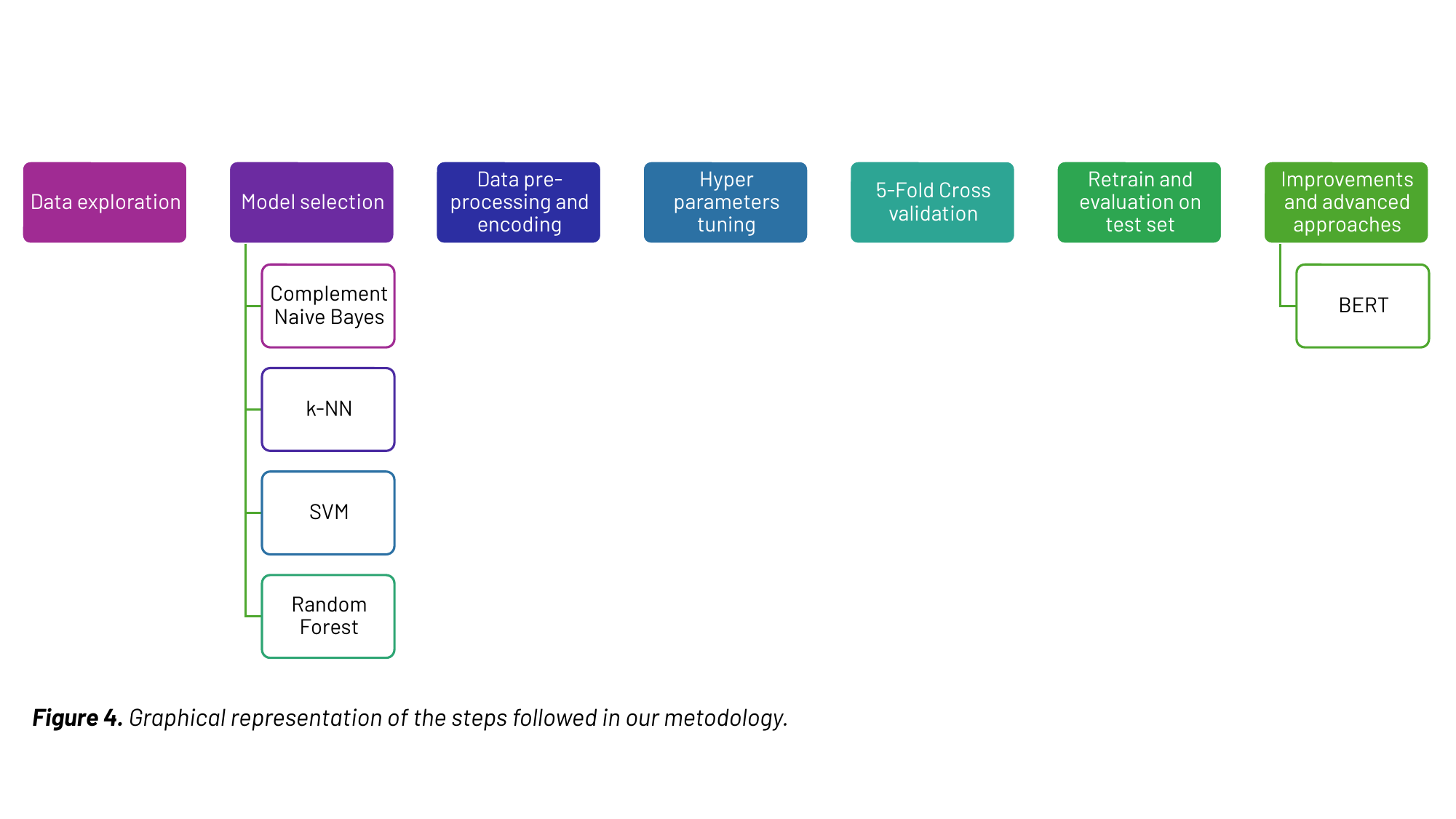

Data exploration
Model selection
Complement Naive Bayes
k-NN
SVM
Random Forest
Data pre-processing and encoding
Hyper parameters tuning
5-Fold Cross validation
Retrain and evaluation on test set
Improvements and advanced approaches
BERT
Figure 4. Graphical representation of the steps followed in our metodology.